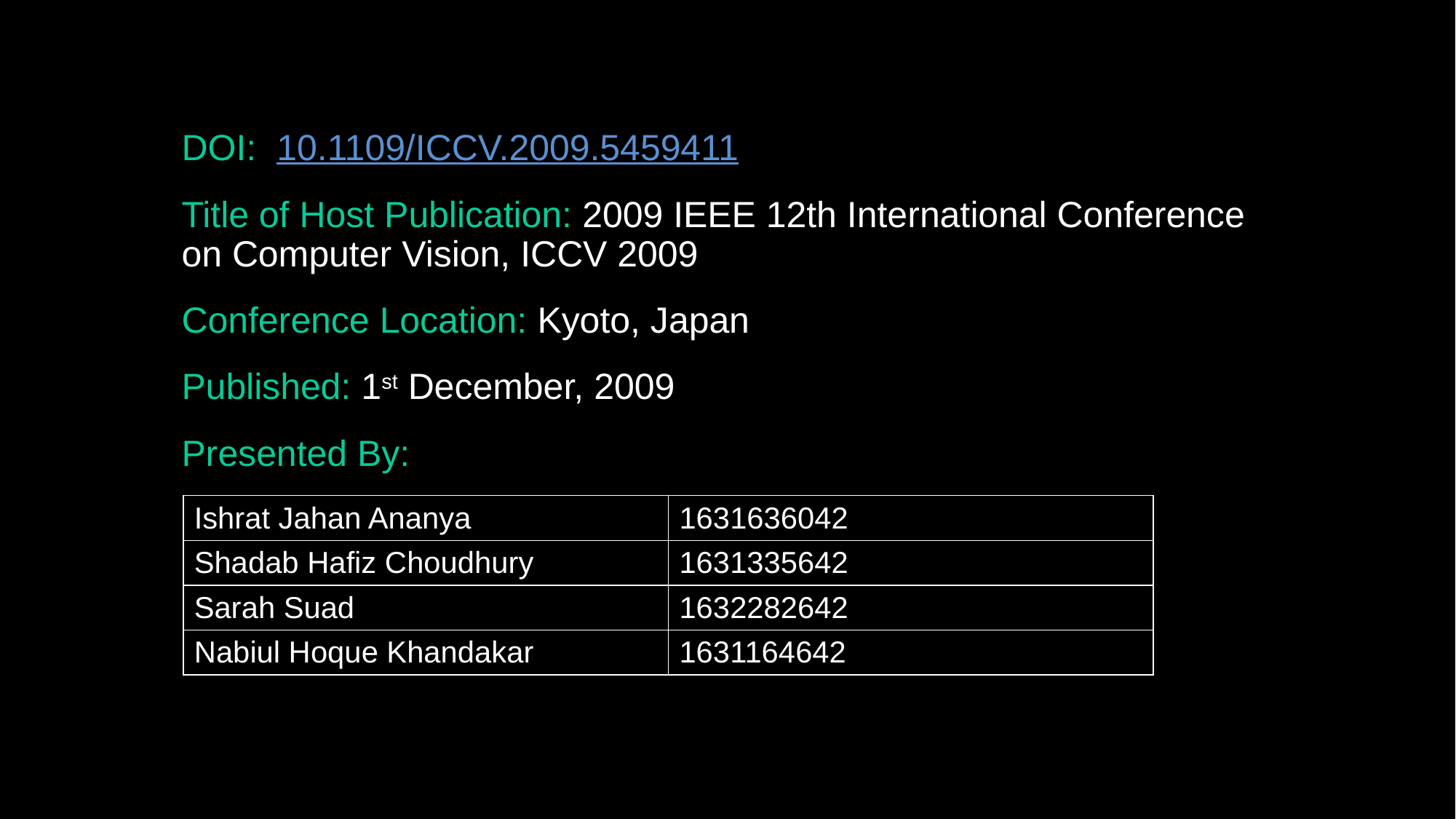

DOI:  10.1109/ICCV.2009.5459411
Title of Host Publication: 2009 IEEE 12th International Conference on Computer Vision, ICCV 2009
Conference Location: Kyoto, Japan
Published: 1st December, 2009
Presented By:

| Ishrat Jahan Ananya | 1631636042 |
| --- | --- |
| Shadab Hafiz Choudhury | 1631335642 |
| Sarah Suad | 1632282642 |
| Nabiul Hoque Khandakar | 1631164642 |